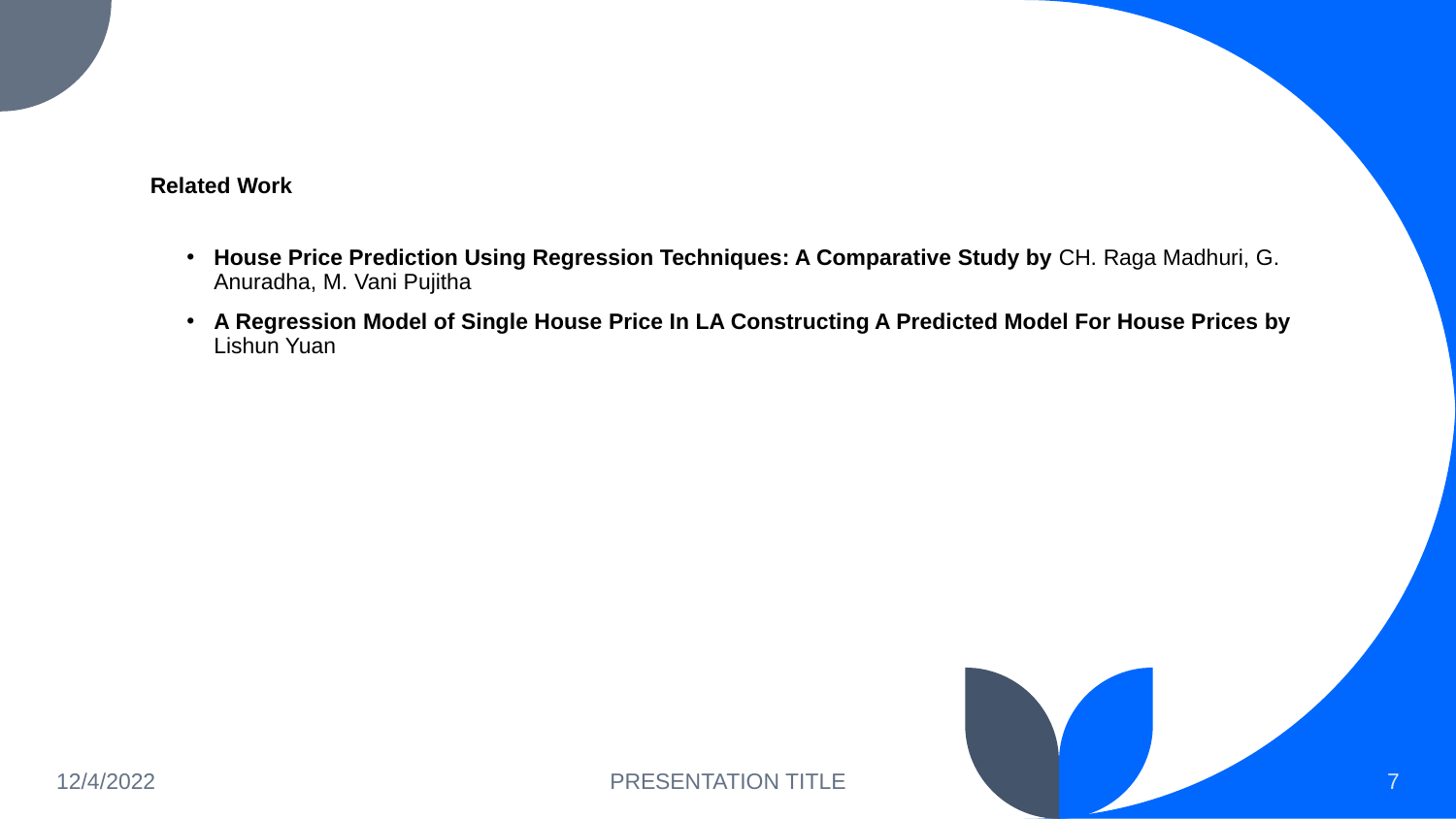

# Related Work
House Price Prediction Using Regression Techniques: A Comparative Study by CH. Raga Madhuri, G. Anuradha, M. Vani Pujitha
A Regression Model of Single House Price In LA Constructing A Predicted Model For House Prices by Lishun Yuan
12/4/2022
PRESENTATION TITLE
7